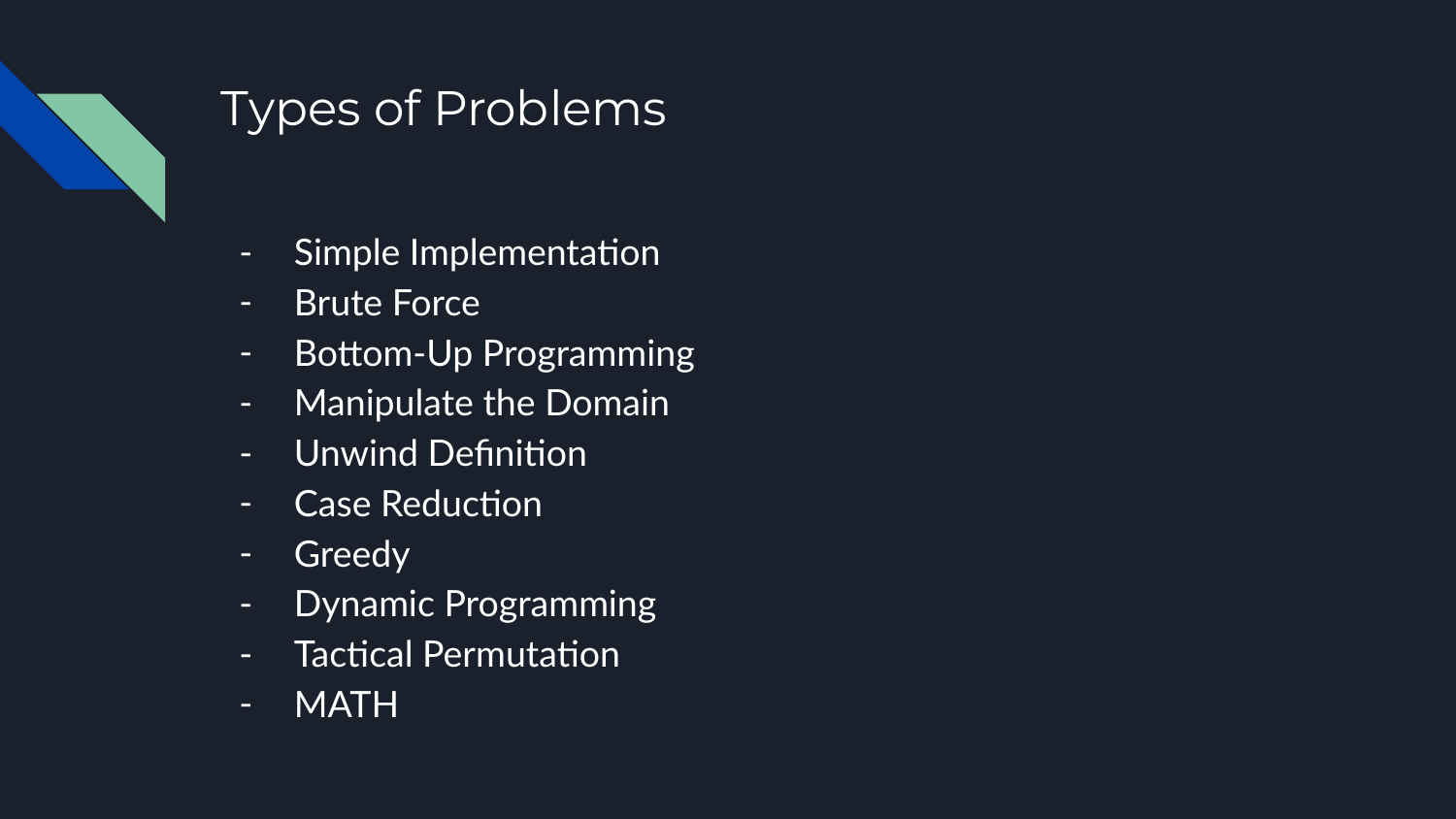

# Types of Problems
Simple Implementation
Brute Force
Bottom-Up Programming
Manipulate the Domain
Unwind Definition
Case Reduction
Greedy
Dynamic Programming
Tactical Permutation
MATH